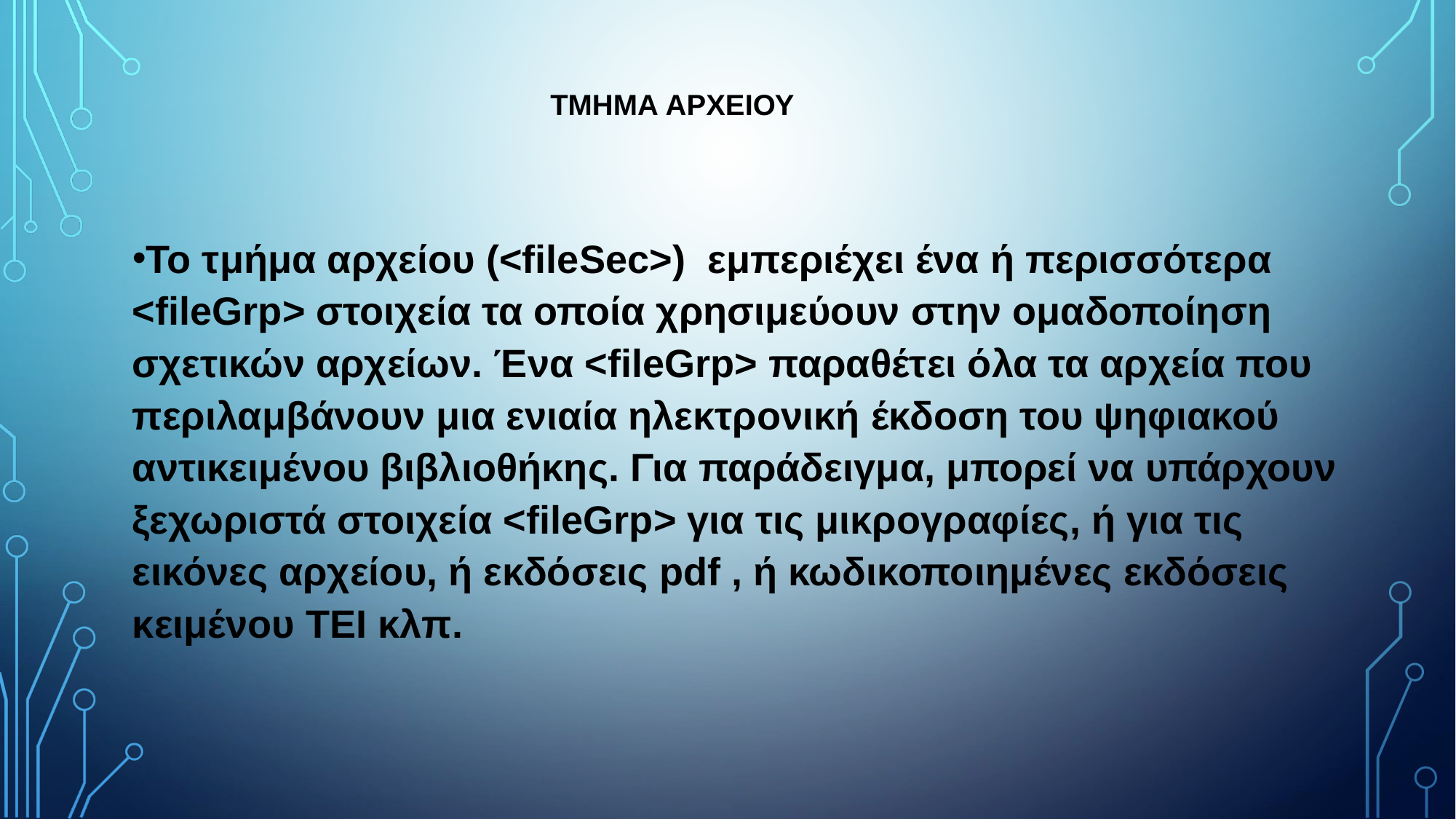

# ΤΜΗΜΑ ΑΡΧΕΙΟΥ

Το τμήμα αρχείου (<fileSec>)  εμπεριέχει ένα ή περισσότερα <fileGrp> στοιχεία τα οποία χρησιμεύουν στην ομαδοποίηση σχετικών αρχείων. Ένα <fileGrp> παραθέτει όλα τα αρχεία που περιλαμβάνουν μια ενιαία ηλεκτρονική έκδοση του ψηφιακού αντικειμένου βιβλιοθήκης. Για παράδειγμα, μπορεί να υπάρχουν ξεχωριστά στοιχεία <fileGrp> για τις μικρογραφίες, ή για τις εικόνες αρχείου, ή εκδόσεις pdf , ή κωδικοποιημένες εκδόσεις κειμένου TEI κλπ.